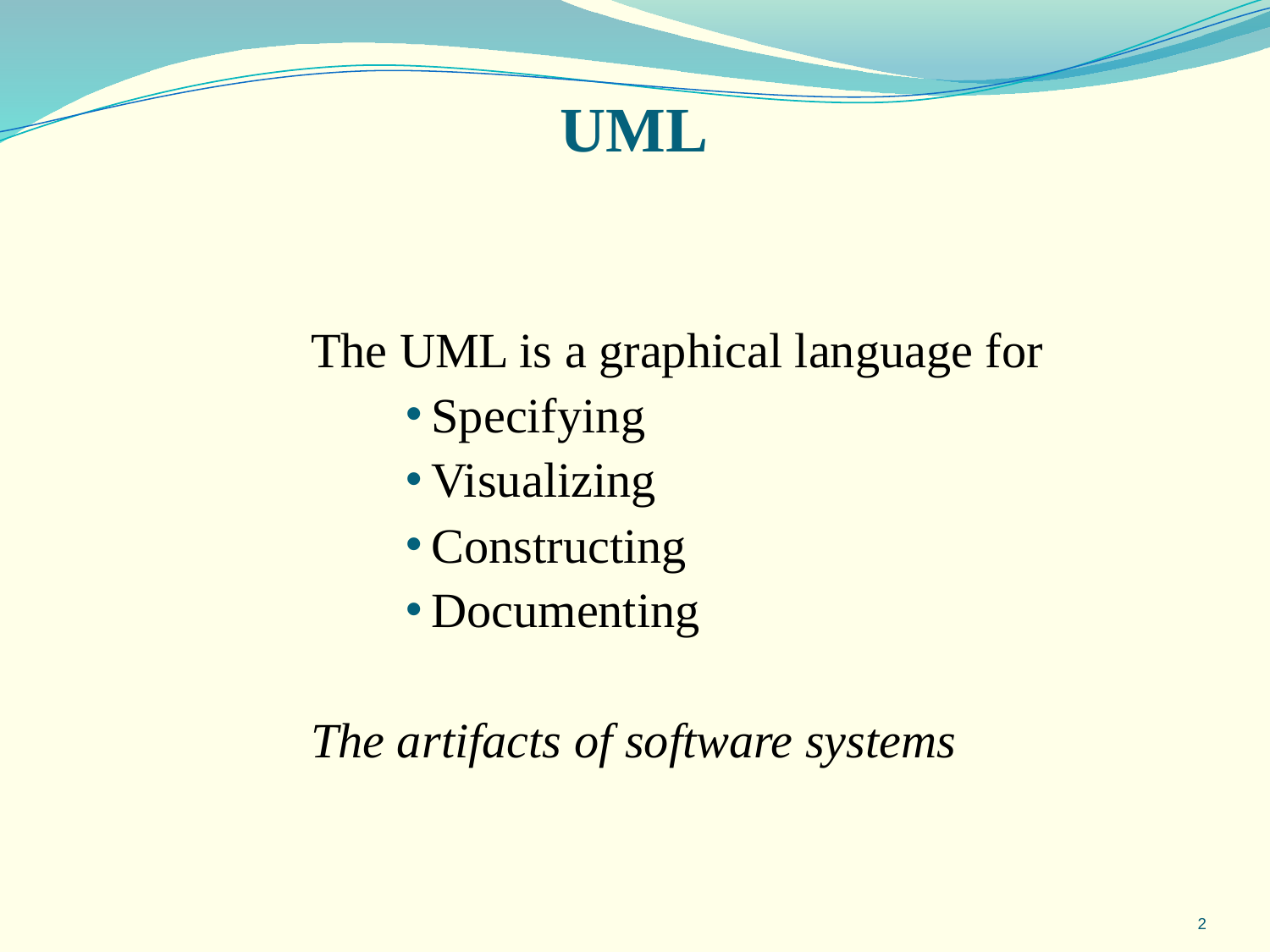

# UML
The UML is a graphical language for
Specifying
Visualizing
Constructing
Documenting

The artifacts of software systems
2